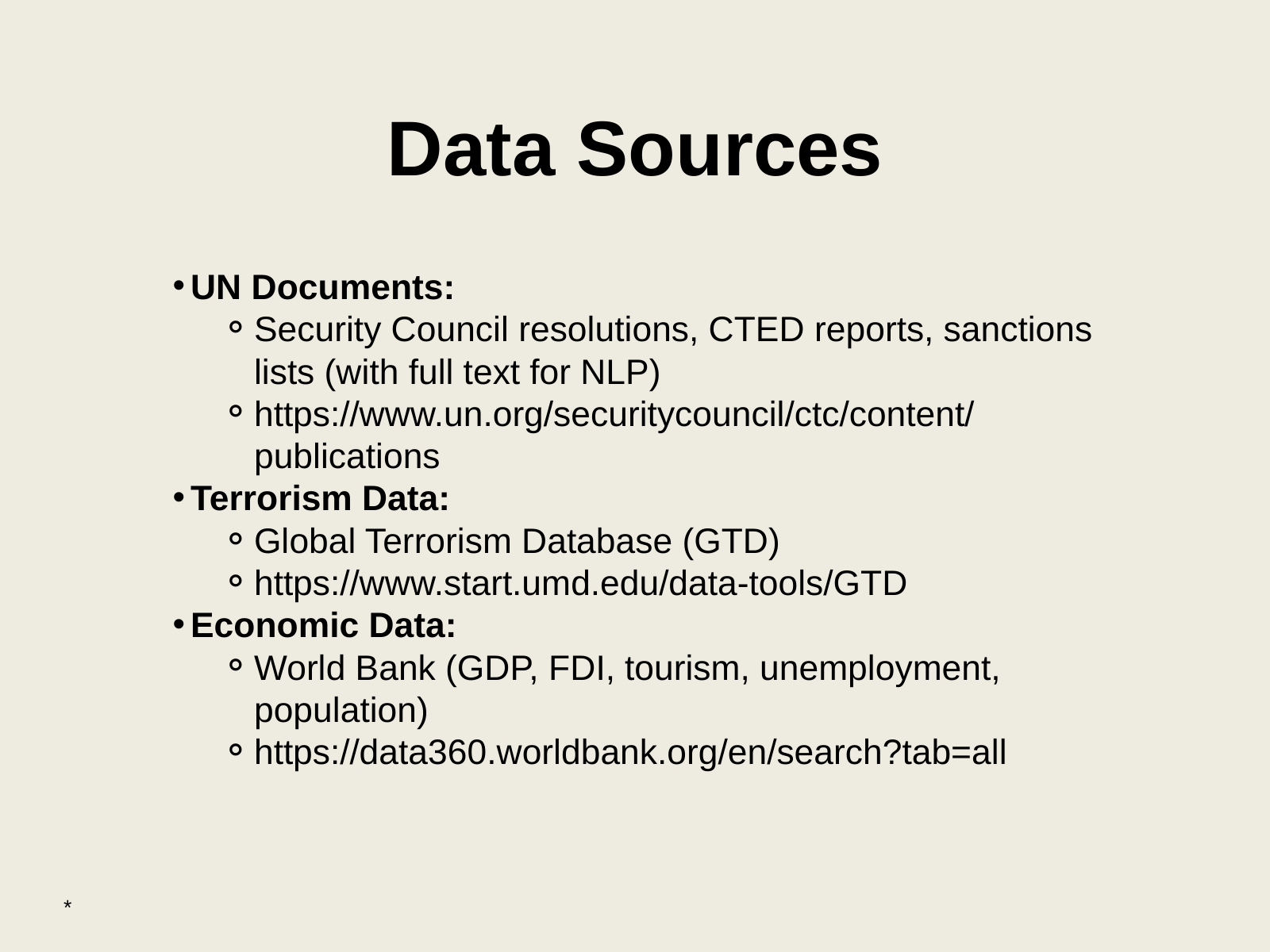

Data Sources
UN Documents:
Security Council resolutions, CTED reports, sanctions lists (with full text for NLP)
https://www.un.org/securitycouncil/ctc/content/publications
Terrorism Data:
Global Terrorism Database (GTD)
https://www.start.umd.edu/data-tools/GTD
Economic Data:
World Bank (GDP, FDI, tourism, unemployment, population)
https://data360.worldbank.org/en/search?tab=all

*